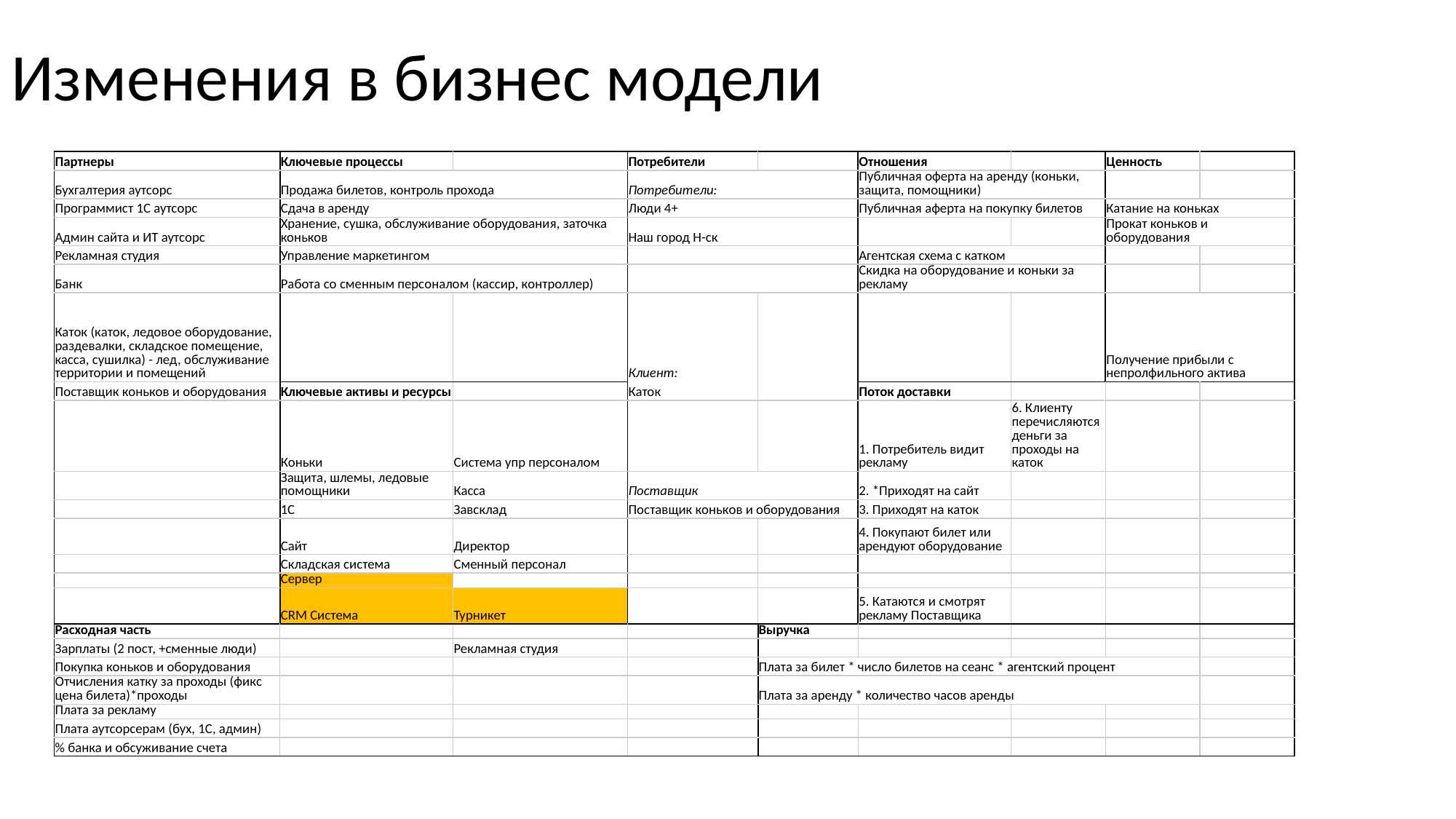

# Изменения в бизнес модели
| Партнеры | Ключевые процессы |  | Потребители |  | Отношения |  | Ценность |  |
| --- | --- | --- | --- | --- | --- | --- | --- | --- |
| Бухгалтерия аутсорс | Продажа билетов, контроль прохода |  | Потребители: |  | Публичная оферта на аренду (коньки, защита, помощники) |  |  |  |
| Программист 1С аутсорс | Сдача в аренду |  | Люди 4+ |  | Публичная аферта на покупку билетов |  | Катание на коньках |  |
| Админ сайта и ИТ аутсорс | Хранение, сушка, обслуживание оборудования, заточка коньков |  | Наш город Н-ск |  |  |  | Прокат коньков и оборудования |  |
| Рекламная студия | Управление маркетингом |  |  |  | Агентская схема с катком |  |  |  |
| Банк | Работа со сменным персоналом (кассир, контроллер) |  |  |  | Скидка на оборудование и коньки за рекламу |  |  |  |
| Каток (каток, ледовое оборудование, раздевалки, складское помещение, касса, сушилка) - лед, обслуживание территории и помещений |  |  | Клиент: |  |  |  | Получение прибыли с непролфильного актива |  |
| Поставщик коньков и оборудования | Ключевые активы и ресурсы |  | Каток |  | Поток доставки |  |  |  |
|  | Коньки | Система упр персоналом |  |  | 1. Потребитель видит рекламу | 6. Клиенту перечисляются деньги за проходы на каток |  |  |
|  | Защита, шлемы, ледовые помощники | Касса | Поставщик |  | 2. \*Приходят на сайт |  |  |  |
|  | 1С | Завсклад | Поставщик коньков и оборудования |  | 3. Приходят на каток |  |  |  |
|  | Сайт | Директор |  |  | 4. Покупают билет или арендуют оборудование |  |  |  |
|  | Складская система | Сменный персонал |  |  |  |  |  |  |
|  | Сервер |  |  |  |  |  |  |  |
|  | CRM Система | Турникет |  |  | 5. Катаются и смотрят рекламу Поставщика |  |  |  |
| Расходная часть |  |  |  | Выручка |  |  |  |  |
| Зарплаты (2 пост, +сменные люди) |  | Рекламная студия |  |  |  |  |  |  |
| Покупка коньков и оборудования |  |  |  | Плата за билет \* число билетов на сеанс \* агентский процент |  |  |  |  |
| Отчисления катку за проходы (фикс цена билета)\*проходы |  |  |  | Плата за аренду \* количество часов аренды |  |  |  |  |
| Плата за рекламу |  |  |  |  |  |  |  |  |
| Плата аутсорсерам (бух, 1С, админ) |  |  |  |  |  |  |  |  |
| % банка и обсуживание счета |  |  |  |  |  |  |  |  |